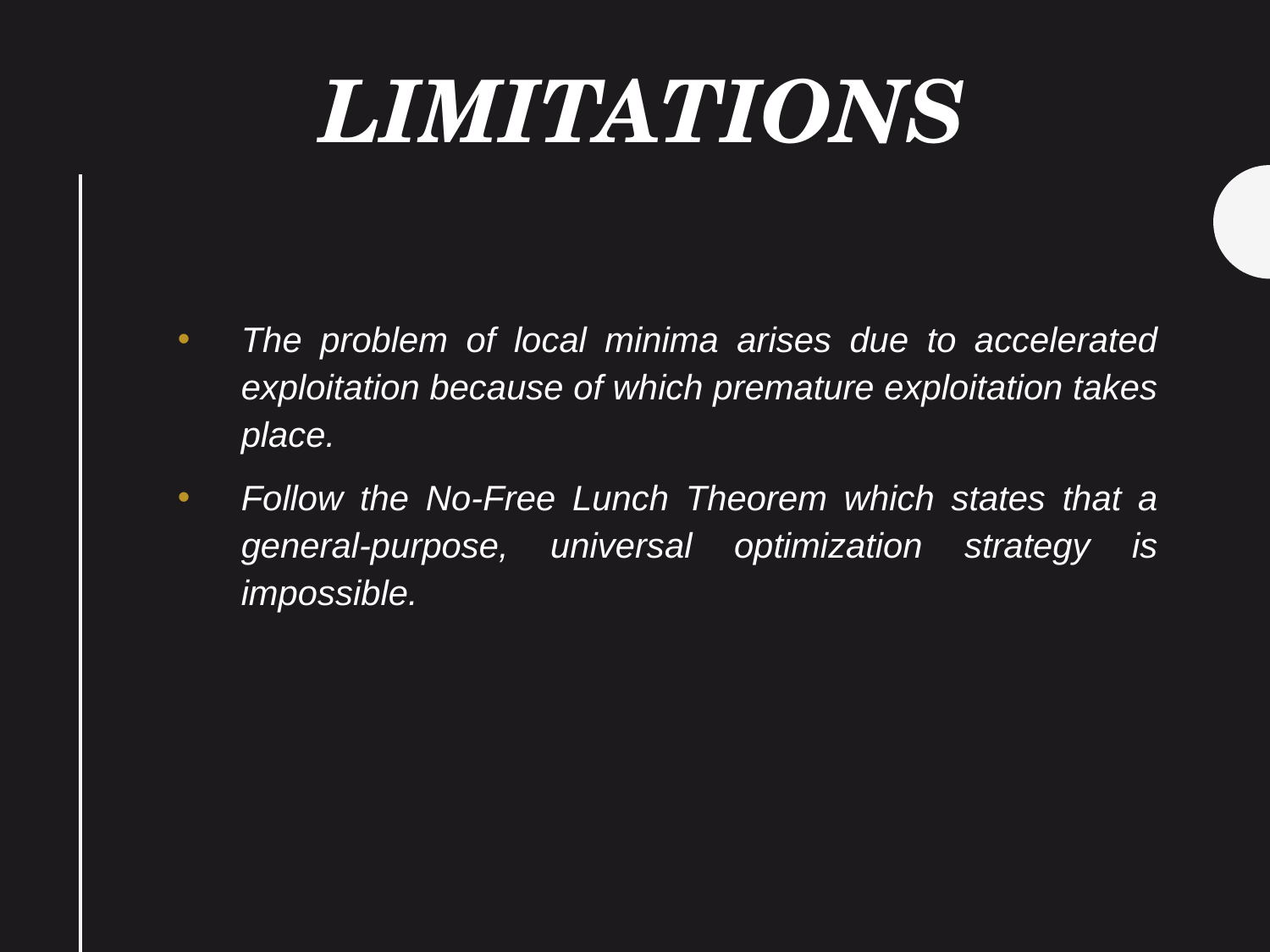

# Limitations
The problem of local minima arises due to accelerated exploitation because of which premature exploitation takes place.
Follow the No-Free Lunch Theorem which states that a general-purpose, universal optimization strategy is impossible.